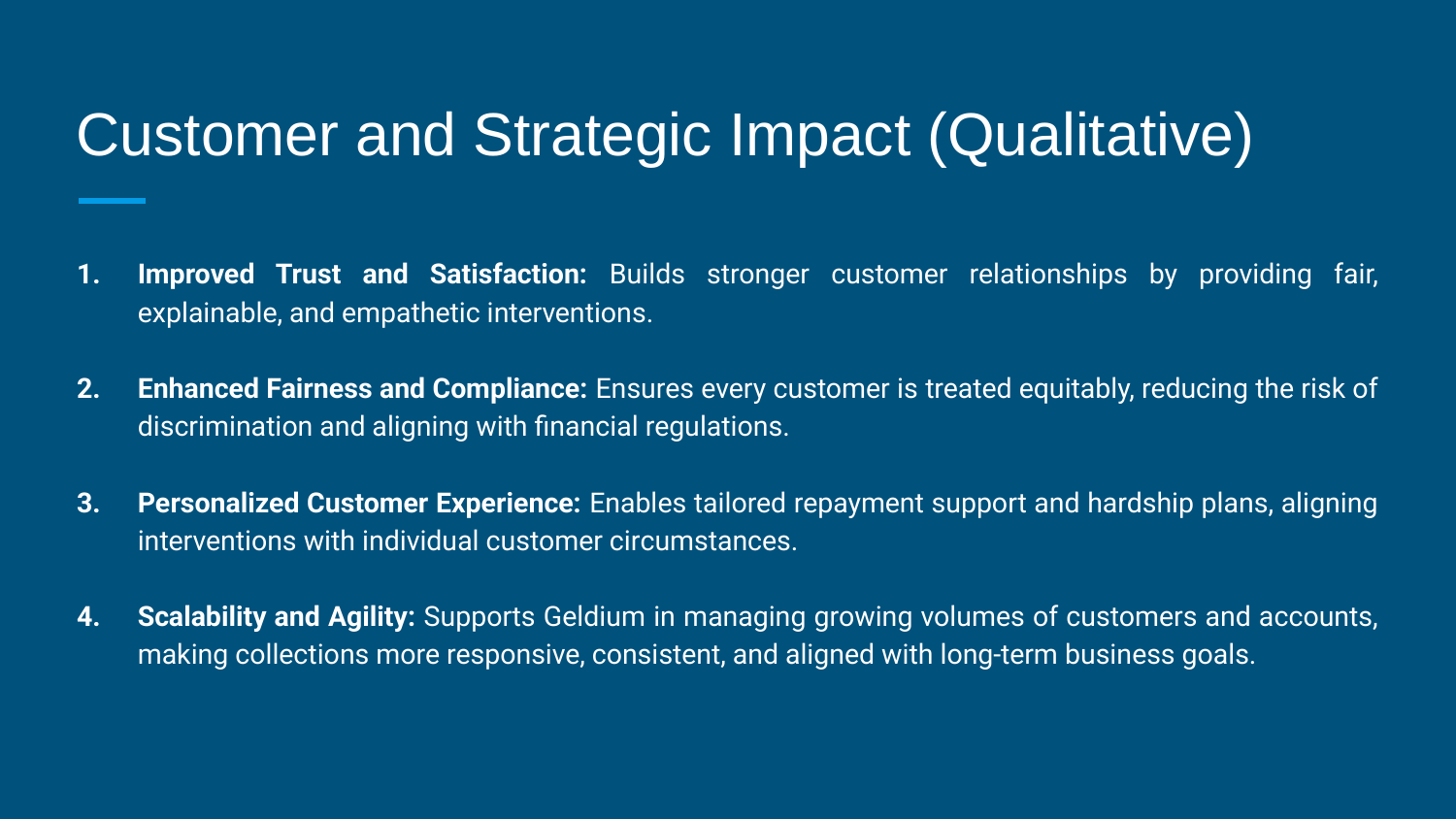

# Customer and Strategic Impact (Qualitative)
Improved Trust and Satisfaction: Builds stronger customer relationships by providing fair, explainable, and empathetic interventions.

Enhanced Fairness and Compliance: Ensures every customer is treated equitably, reducing the risk of discrimination and aligning with financial regulations.

Personalized Customer Experience: Enables tailored repayment support and hardship plans, aligning interventions with individual customer circumstances.

Scalability and Agility: Supports Geldium in managing growing volumes of customers and accounts, making collections more responsive, consistent, and aligned with long‑term business goals.